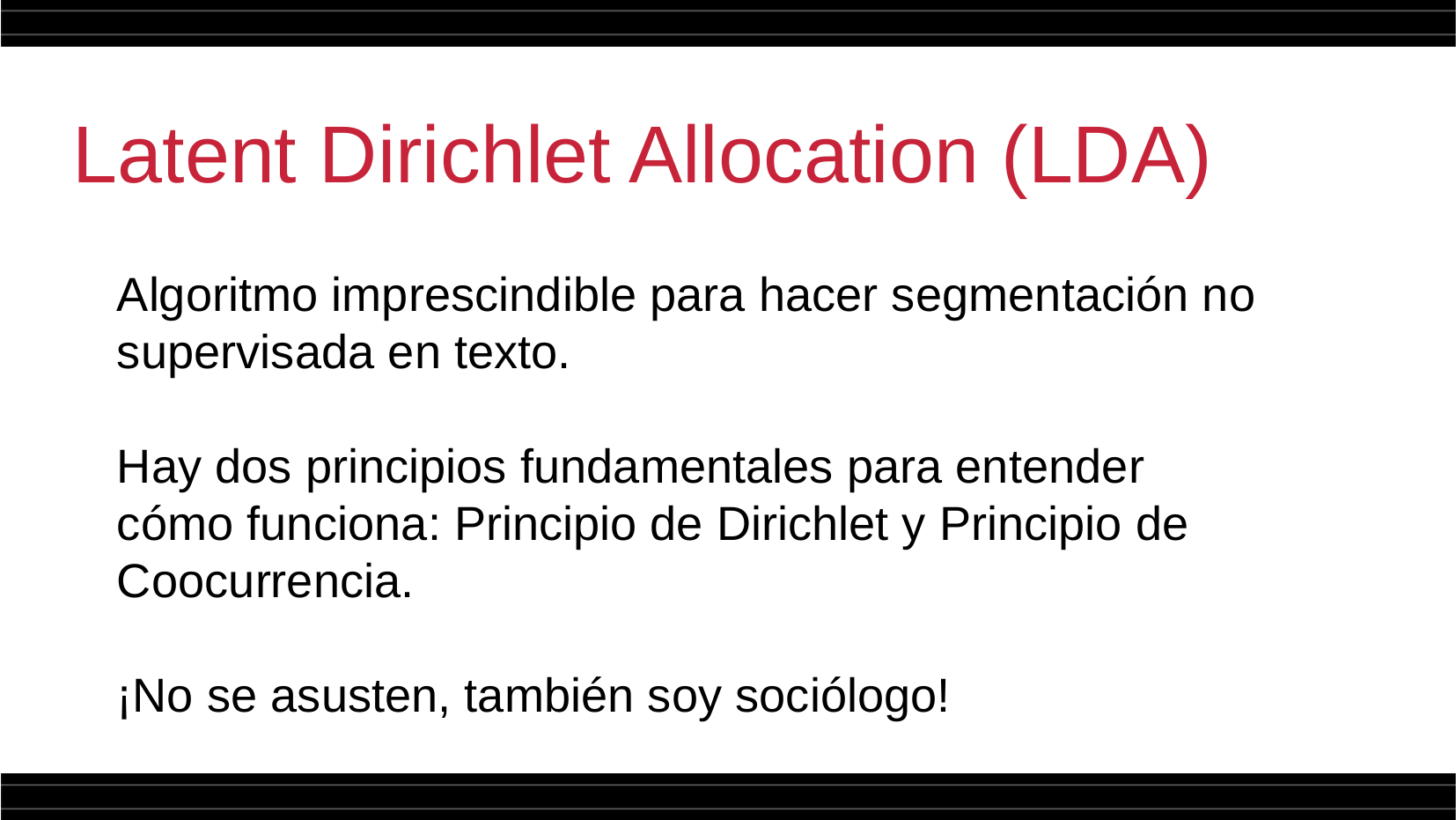

Latent Dirichlet Allocation (LDA)
Algoritmo imprescindible para hacer segmentación no supervisada en texto.

Hay dos principios fundamentales para entender cómo funciona: Principio de Dirichlet y Principio de Coocurrencia.

¡No se asusten, también soy sociólogo!